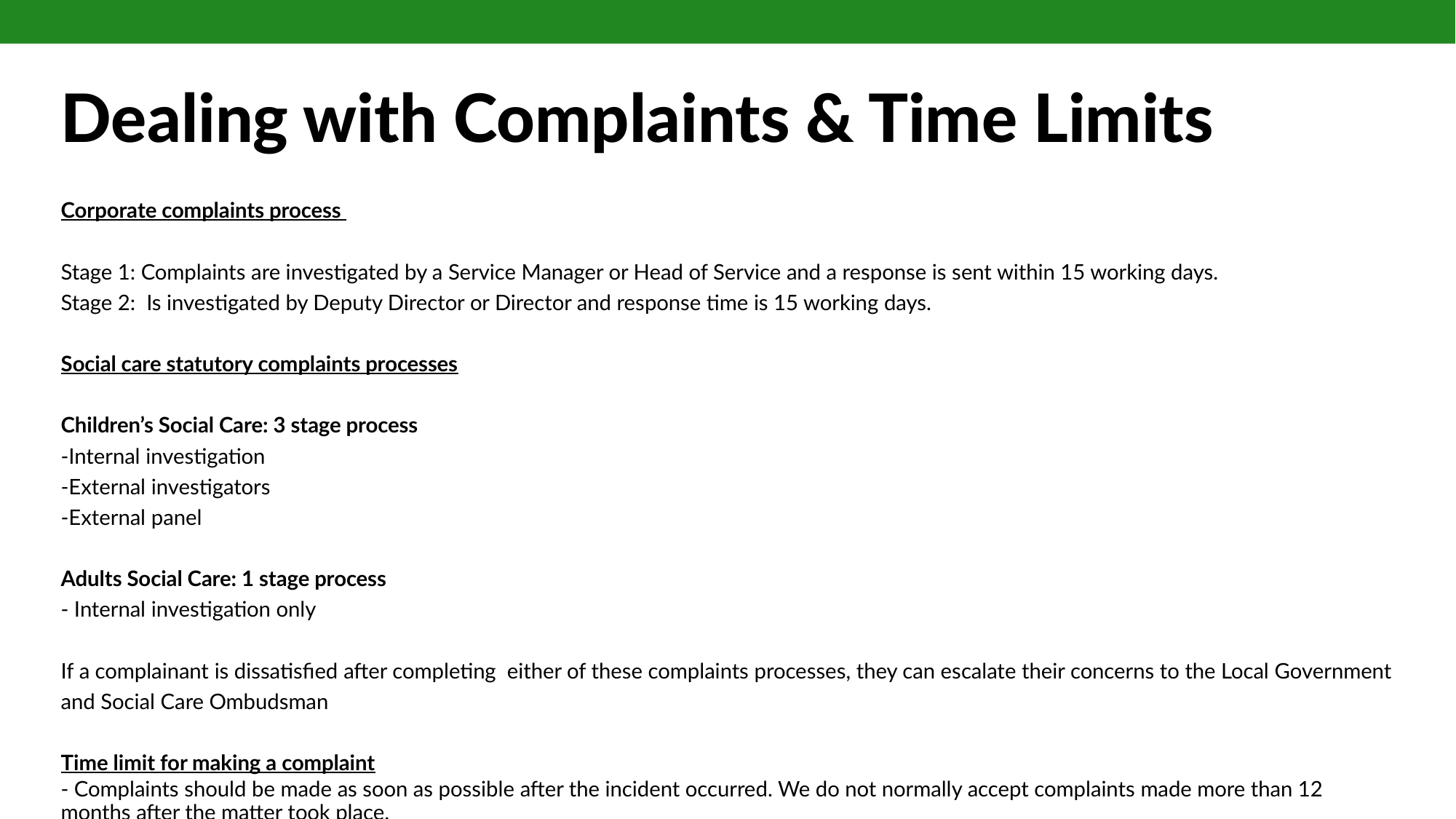

# Dealing with Complaints & Time Limits
Corporate complaints process

Stage 1: Complaints are investigated by a Service Manager or Head of Service and a response is sent within 15 working days.
Stage 2:  Is investigated by Deputy Director or Director and response time is 15 working days.

Social care statutory complaints processes

Children’s Social Care: 3 stage process
-Internal investigation
-External investigators
-External panel

Adults Social Care: 1 stage process
- Internal investigation only

If a complainant is dissatisfied after completing  either of these complaints processes, they can escalate their concerns to the Local Government and Social Care Ombudsman

Time limit for making a complaint
- Complaints should be made as soon as possible after the incident occurred. We do not normally accept complaints made more than 12 months after the matter took place.